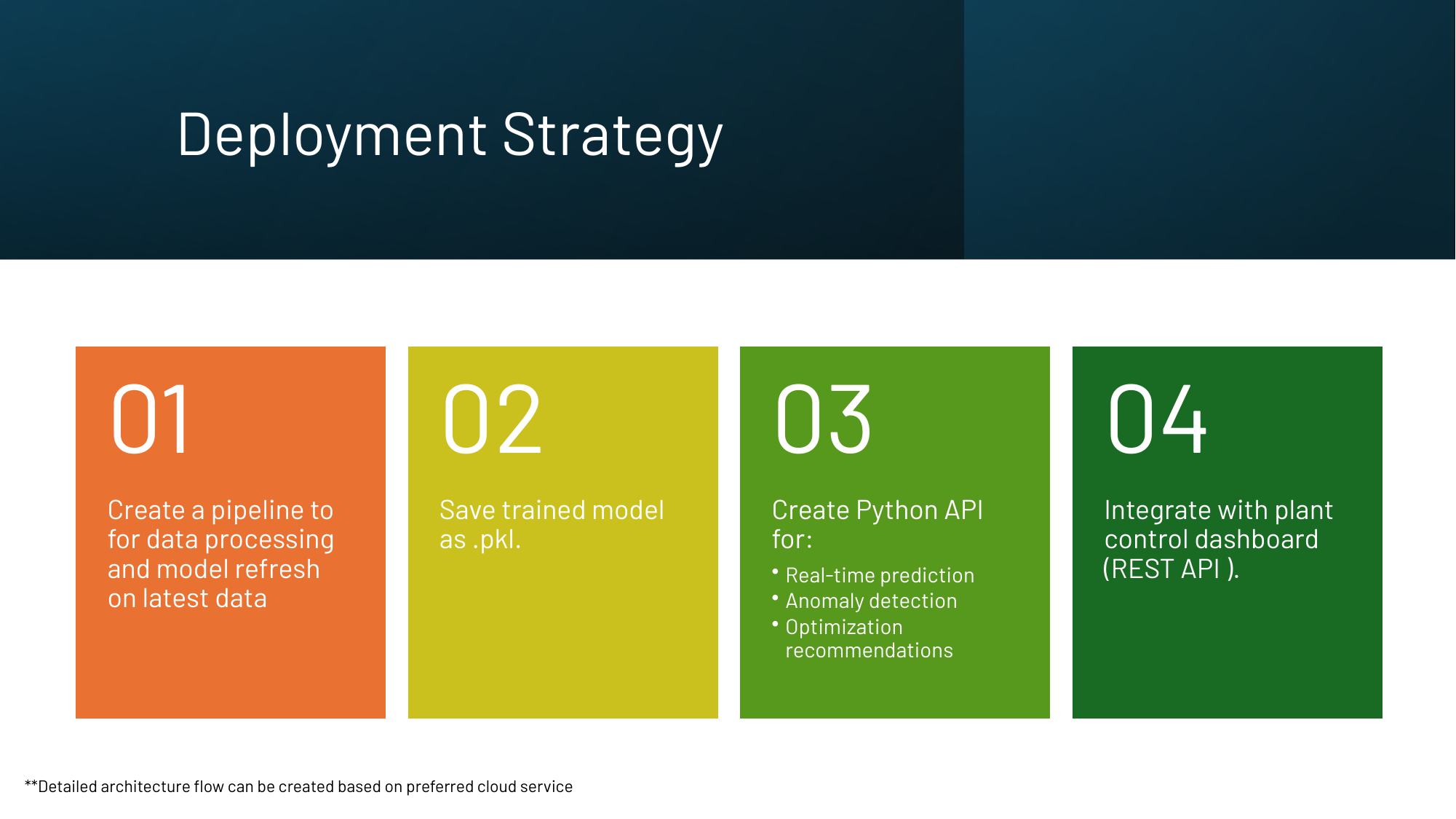

# Deployment Strategy
Create a pipeline to for data processing and model refresh on latest data
01
Save trained model as .pkl.
02
Create Python API for:
Real-time prediction
Anomaly detection
Optimization recommendations
03
Integrate with plant control dashboard (REST API ).
04

**Detailed architecture flow can be created based on preferred cloud service